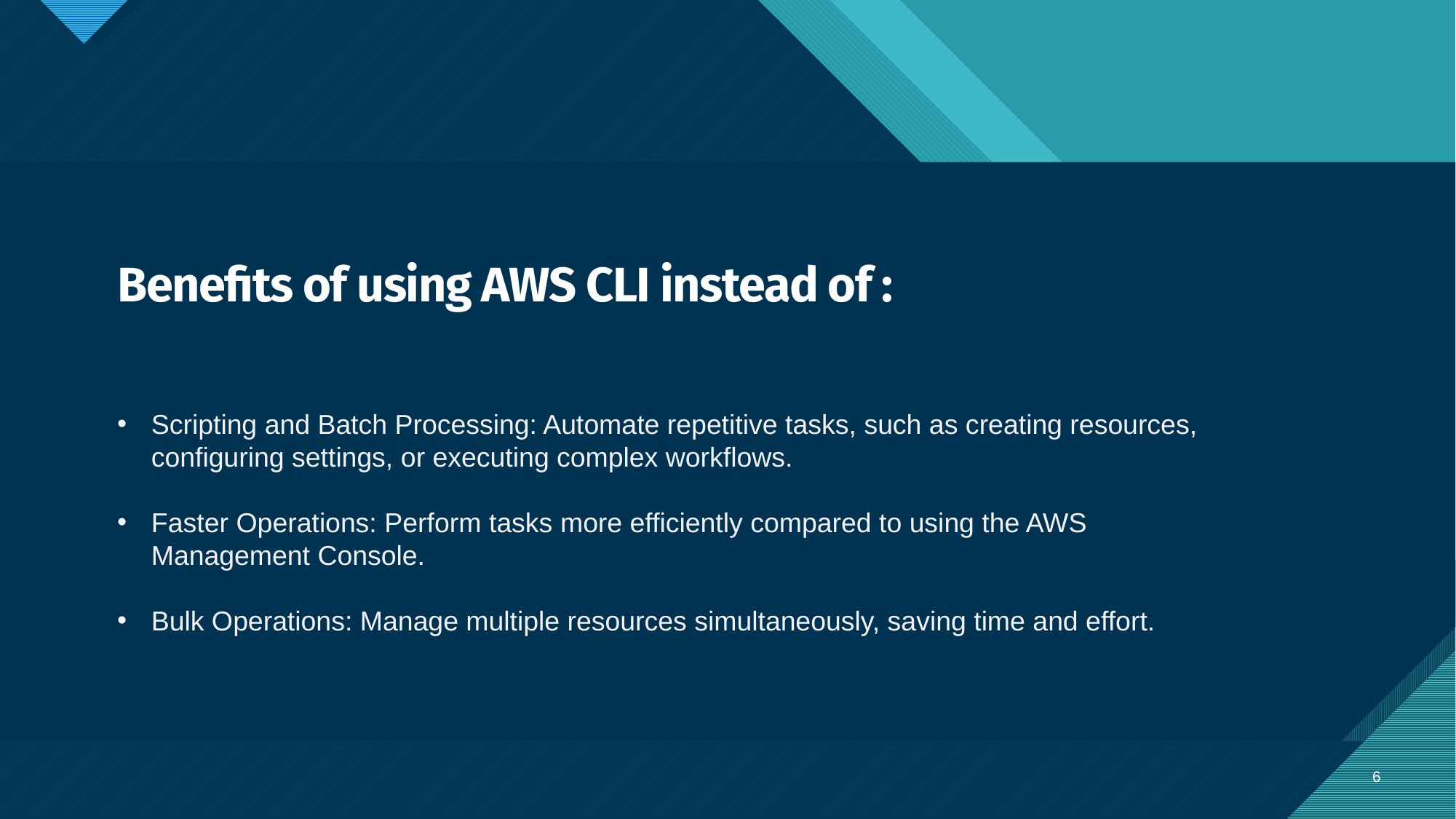

# Benefits of using AWS CLI instead of :

Scripting and Batch Processing: Automate repetitive tasks, such as creating resources, configuring settings, or executing complex workflows.

Faster Operations: Perform tasks more efficiently compared to using the AWS Management Console.

Bulk Operations: Manage multiple resources simultaneously, saving time and effort.
6